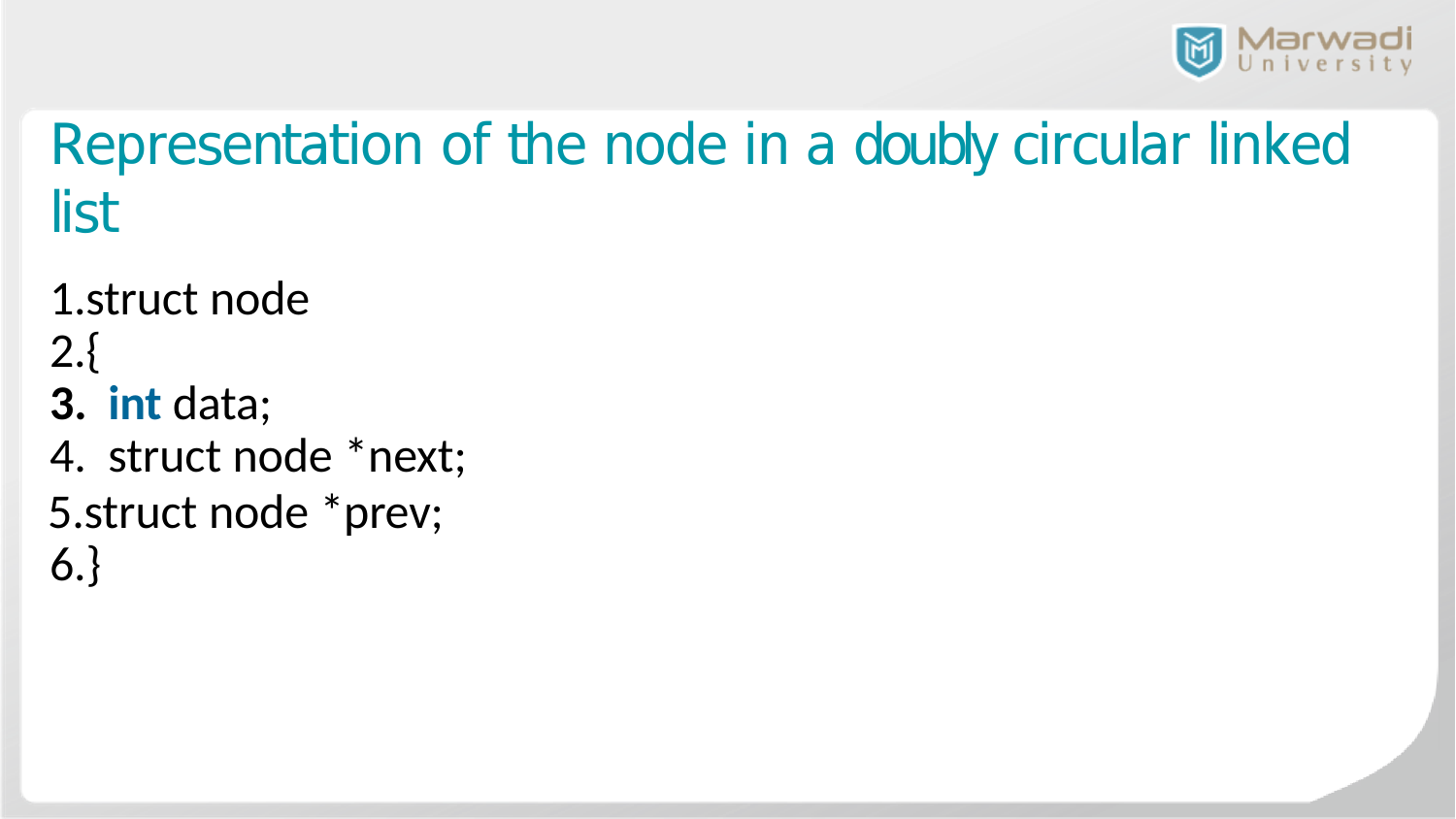

# Representation of the node in a doubly circular linked list
1.struct node
2.{
int data;
struct node *next;
struct node *prev;  6.}